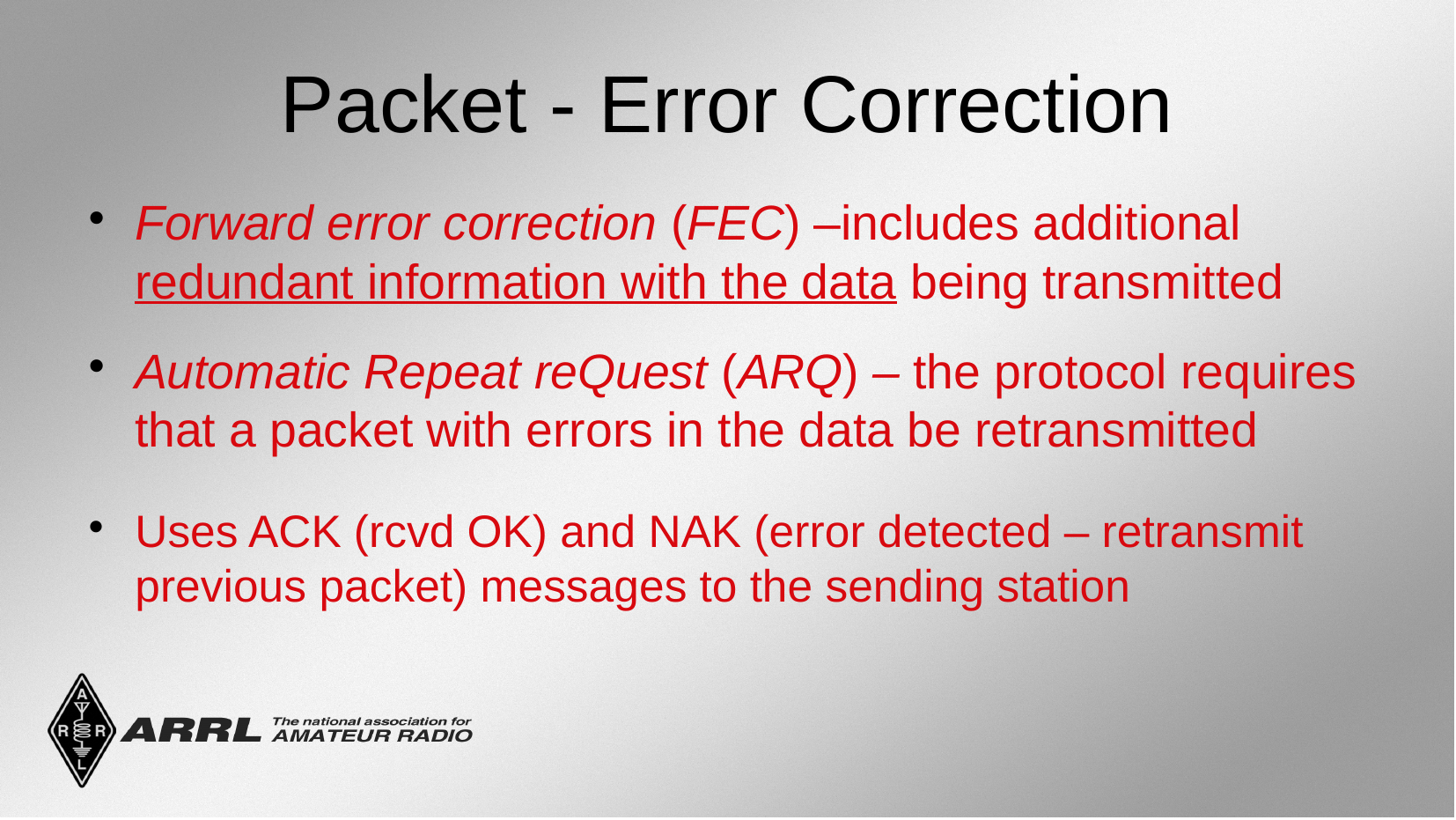

Packet - Error Correction

Forward error correction (FEC) –includes additional redundant information with the data being transmitted
Automatic Repeat reQuest (ARQ) – the protocol requires that a packet with errors in the data be retransmitted
Uses ACK (rcvd OK) and NAK (error detected – retransmit previous packet) messages to the sending station